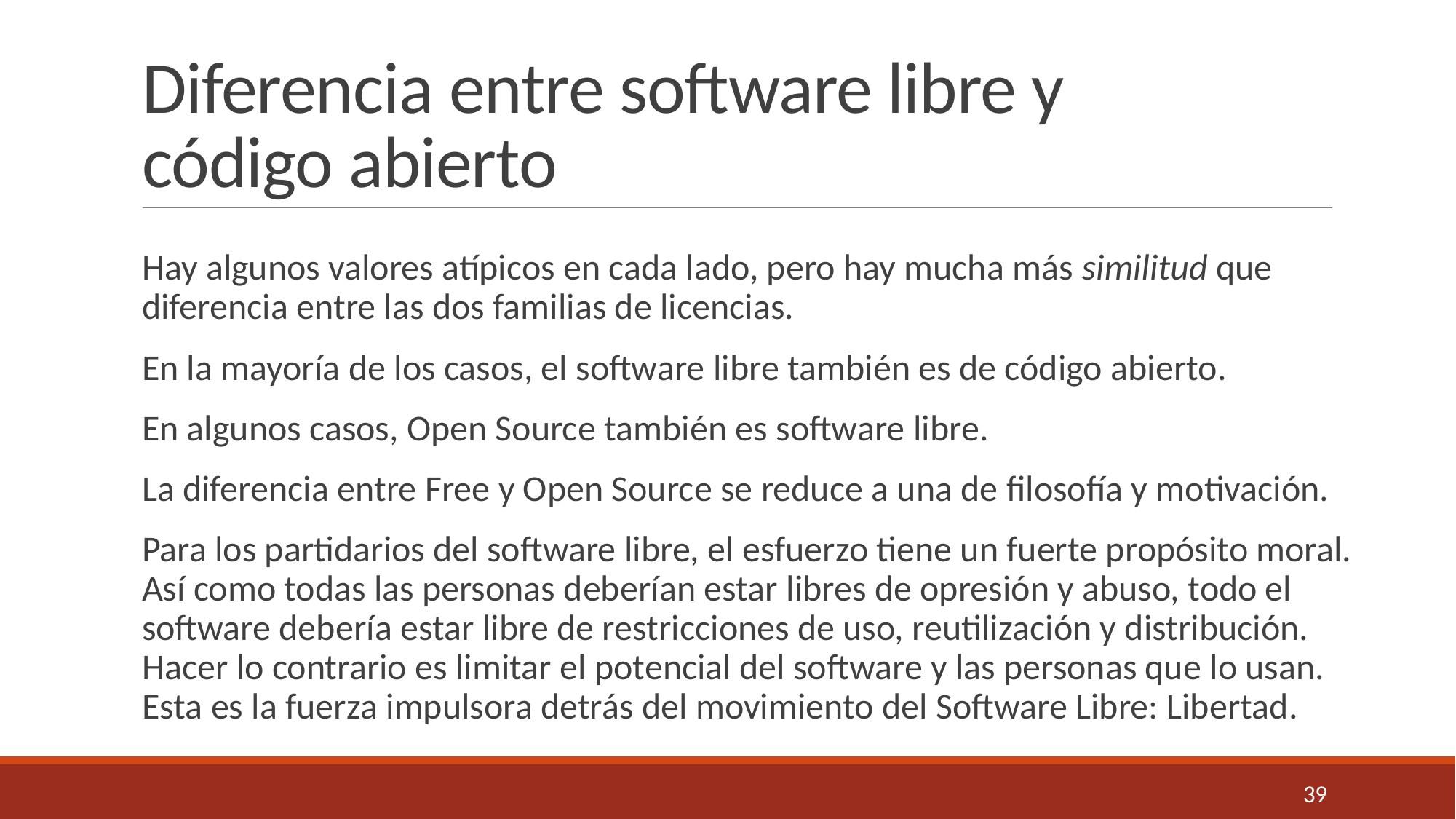

# Diferencia entre software libre y código abierto
Hay algunos valores atípicos en cada lado, pero hay mucha más similitud que diferencia entre las dos familias de licencias.
En la mayoría de los casos, el software libre también es de código abierto.
En algunos casos, Open Source también es software libre.
La diferencia entre Free y Open Source se reduce a una de filosofía y motivación.
Para los partidarios del software libre, el esfuerzo tiene un fuerte propósito moral. Así como todas las personas deberían estar libres de opresión y abuso, todo el software debería estar libre de restricciones de uso, reutilización y distribución. Hacer lo contrario es limitar el potencial del software y las personas que lo usan. Esta es la fuerza impulsora detrás del movimiento del Software Libre: Libertad.
39